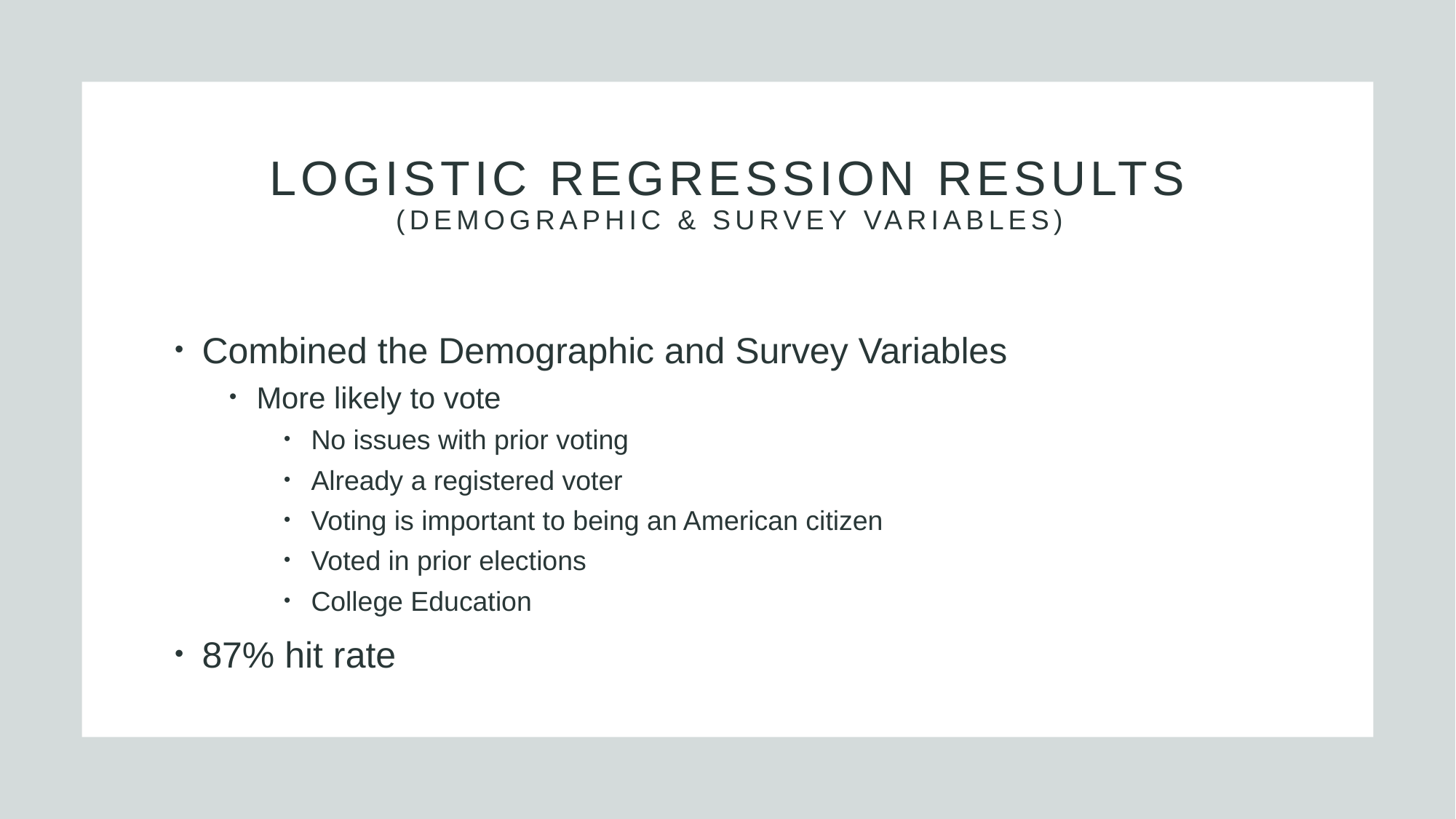

# Logistic regression results (Demographic & Survey variables)

Combined the Demographic and Survey Variables
More likely to vote
No issues with prior voting
Already a registered voter
Voting is important to being an American citizen
Voted in prior elections
College Education
87% hit rate